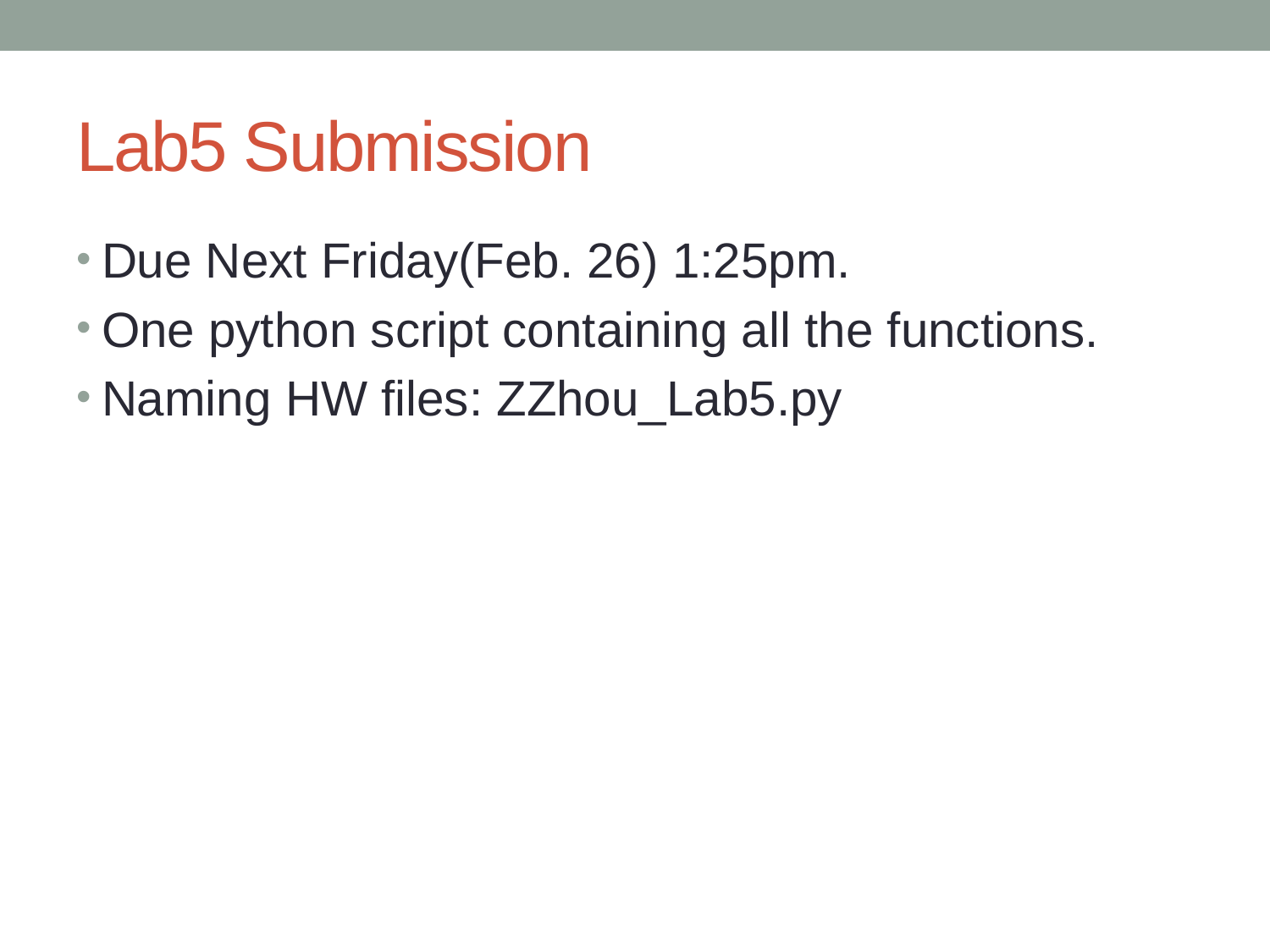

# Lab5 Submission
Due Next Friday(Feb. 26) 1:25pm.
One python script containing all the functions.
Naming HW files: ZZhou_Lab5.py